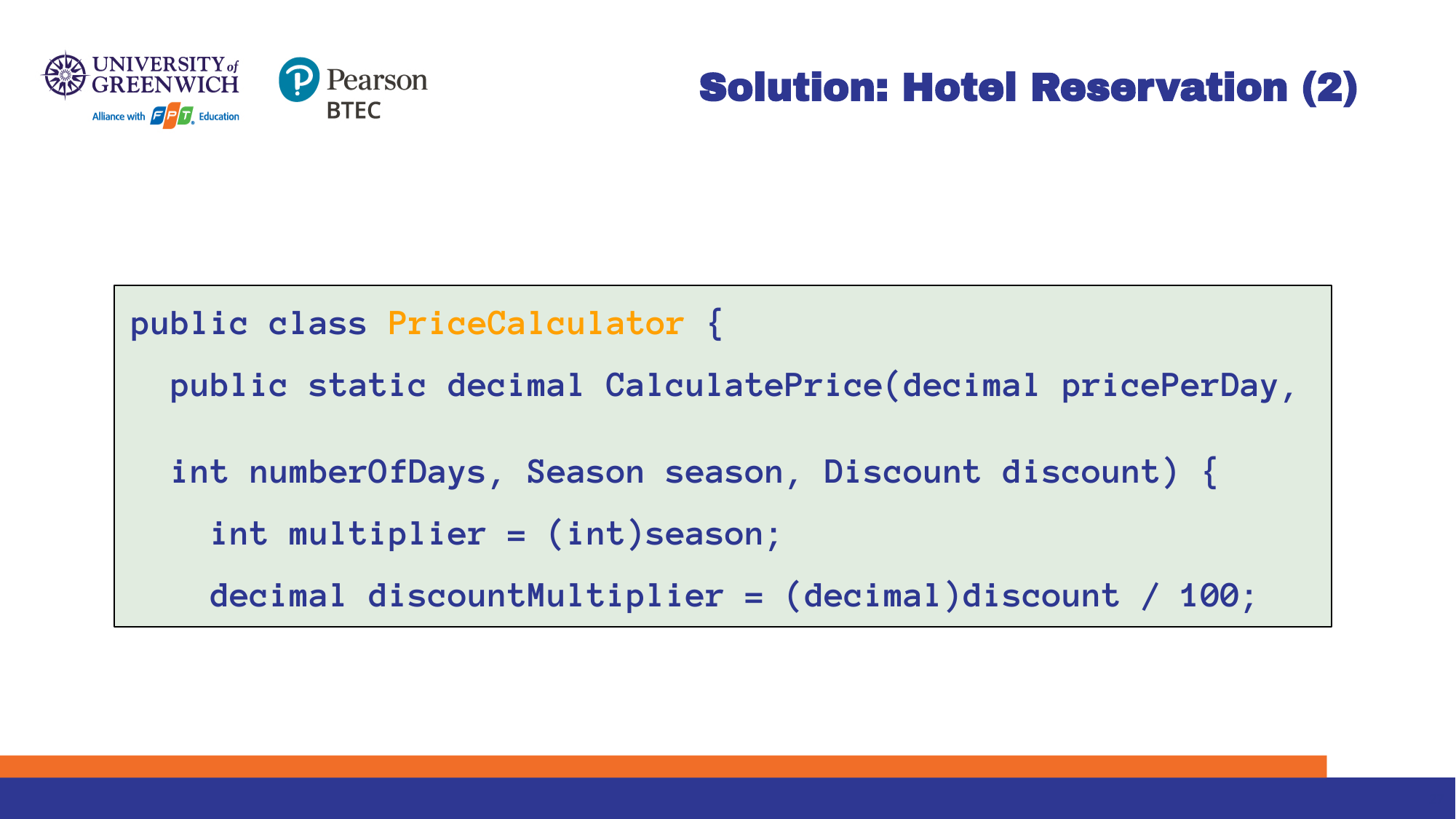

# Solution: Hotel Reservation (2)

public class PriceCalculator {
  public static decimal CalculatePrice(decimal pricePerDay,
  int numberOfDays, Season season, Discount discount) {
    int multiplier = (int)season;
    decimal discountMultiplier = (decimal)discount / 100;
27